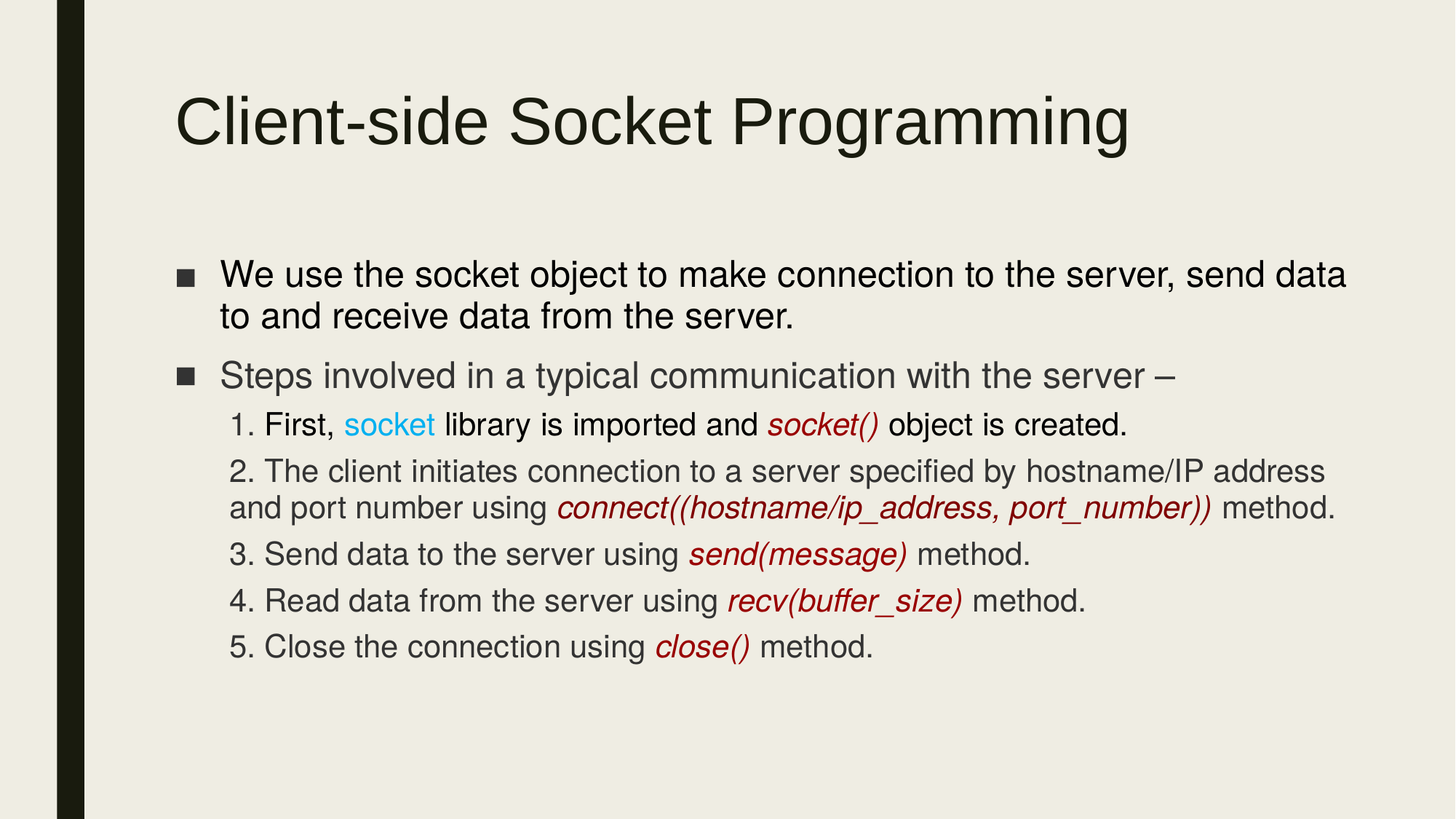

# Client-side Socket Programming
We use the socket object to make connection to the server, send data to and receive data from the server.
Steps involved in a typical communication with the server –
1. First, socket library is imported and socket() object is created.
2. The client initiates connection to a server specified by hostname/IP address and port number using connect((hostname/ip_address, port_number)) method.
3. Send data to the server using send(message) method.
4. Read data from the server using recv(buffer_size) method.
5. Close the connection using close() method.